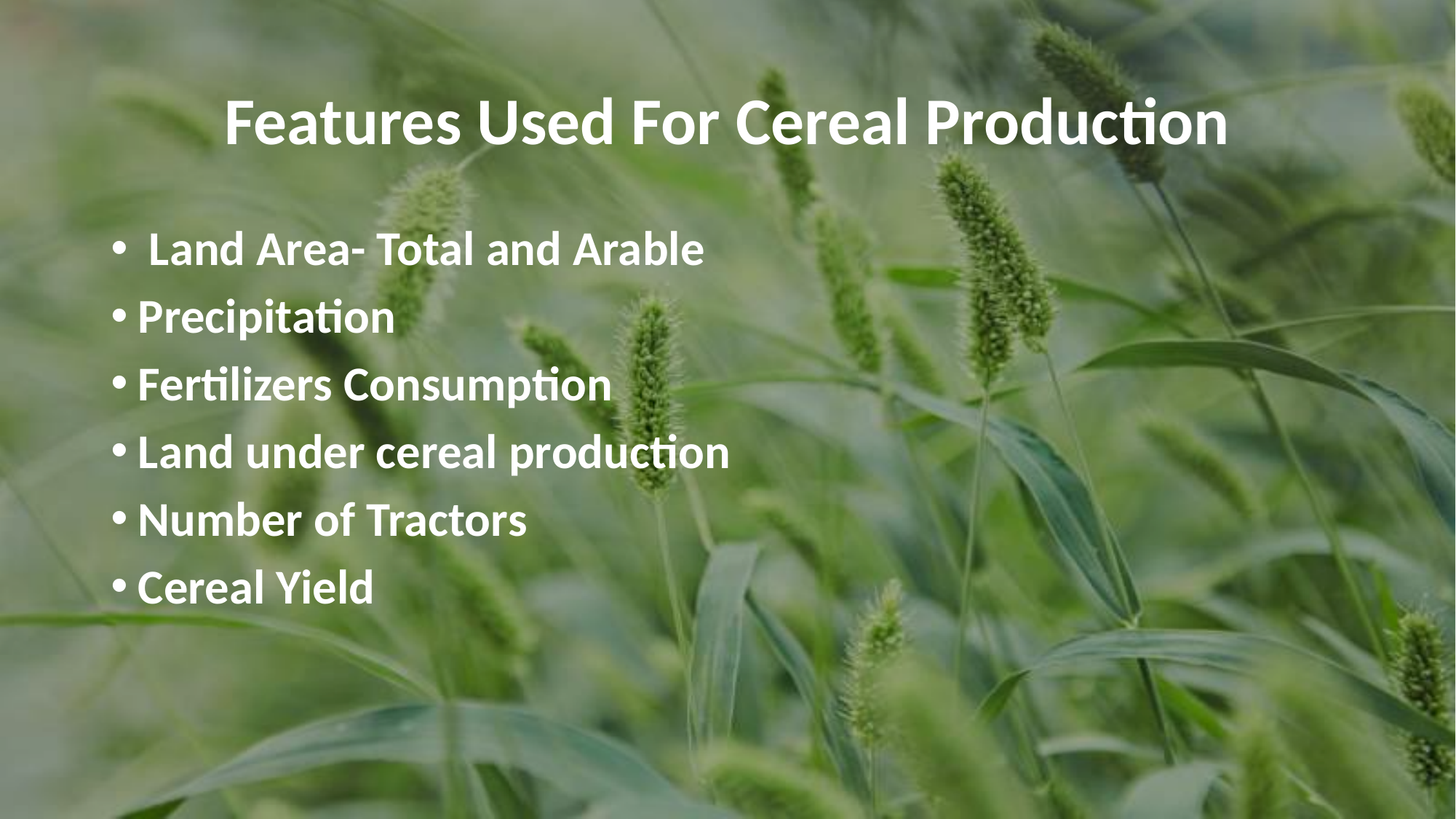

# Features Used For Cereal Production
 Land Area- Total and Arable
Precipitation
Fertilizers Consumption
Land under cereal production
Number of Tractors
Cereal Yield